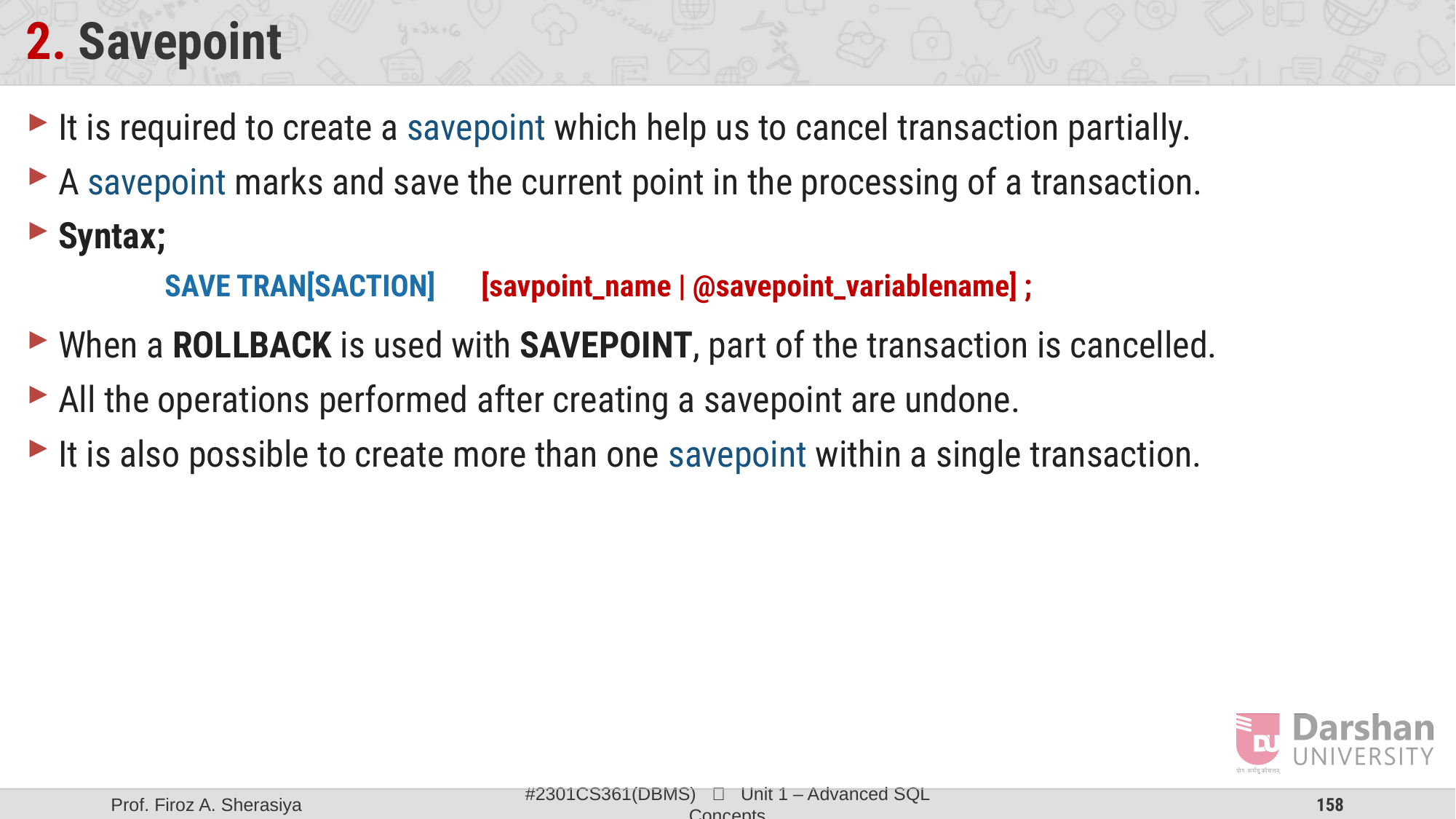

# 2. Savepoint
It is required to create a savepoint which help us to cancel transaction partially.
A savepoint marks and save the current point in the processing of a transaction.
Syntax;

When a ROLLBACK is used with SAVEPOINT, part of the transaction is cancelled.
All the operations performed after creating a savepoint are undone.
It is also possible to create more than one savepoint within a single transaction.
SAVE TRAN[SACTION]
[savpoint_name | @savepoint_variablename] ;